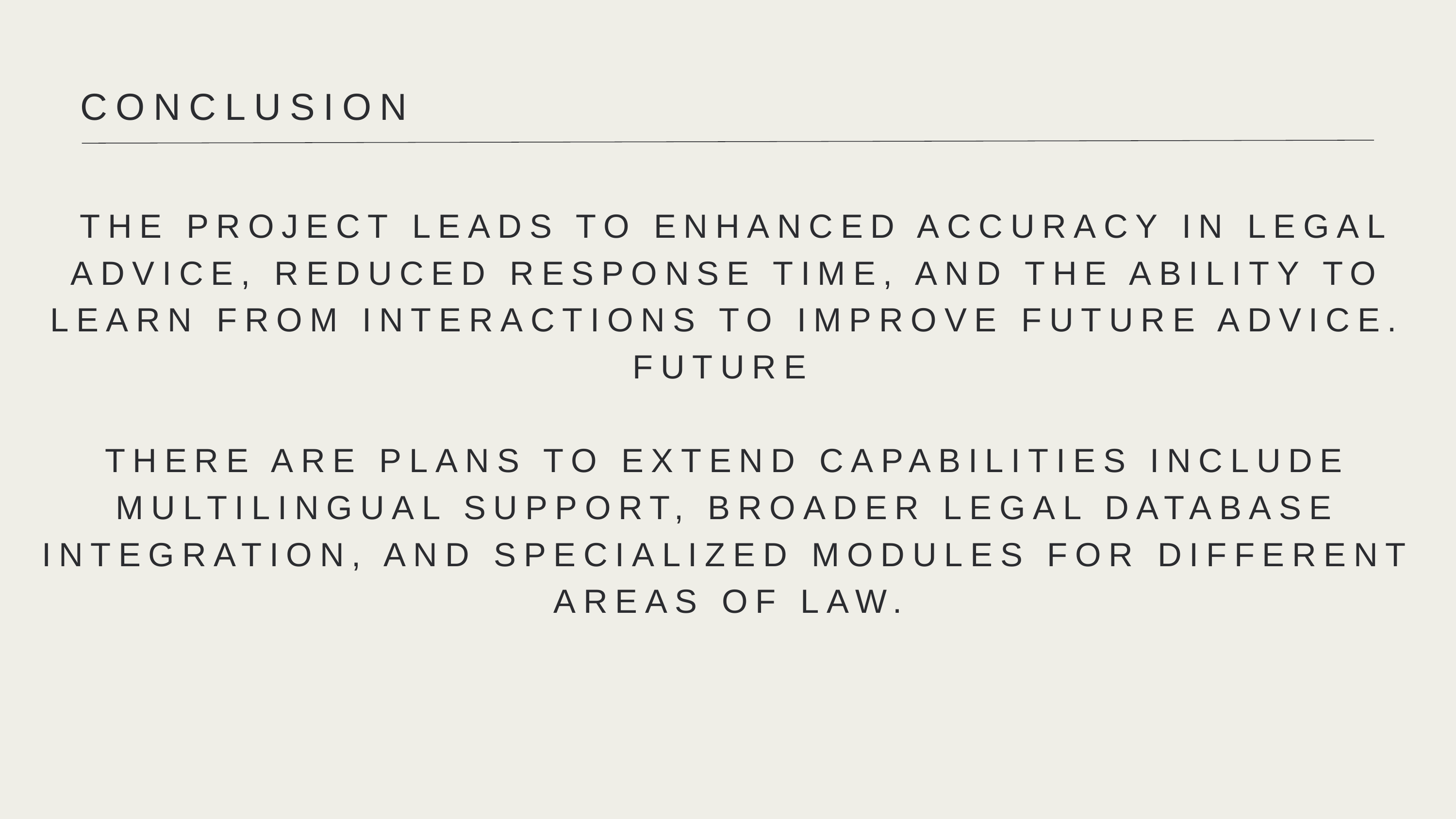

CONCLUSION

 THE PROJECT LEADS TO ENHANCED ACCURACY IN LEGAL ADVICE, REDUCED RESPONSE TIME, AND THE ABILITY TO LEARN FROM INTERACTIONS TO IMPROVE FUTURE ADVICE. FUTURE

THERE ARE PLANS TO EXTEND CAPABILITIES INCLUDE MULTILINGUAL SUPPORT, BROADER LEGAL DATABASE INTEGRATION, AND SPECIALIZED MODULES FOR DIFFERENT AREAS OF LAW.